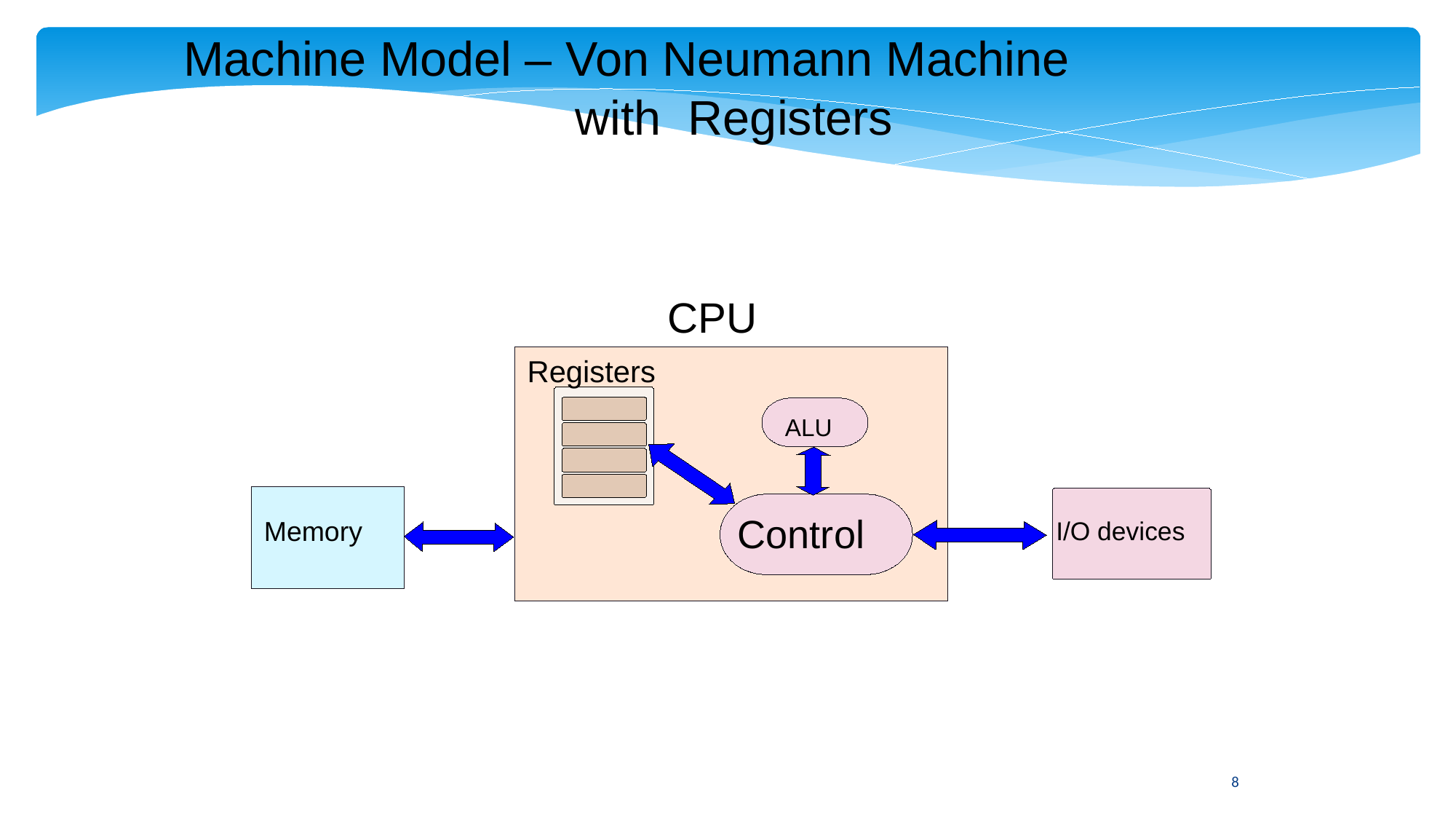

Machine Model – Von Neumann Machine                 with  Registers
CPU

Registers

ALU

Control
  Memory
 I/O devices

8